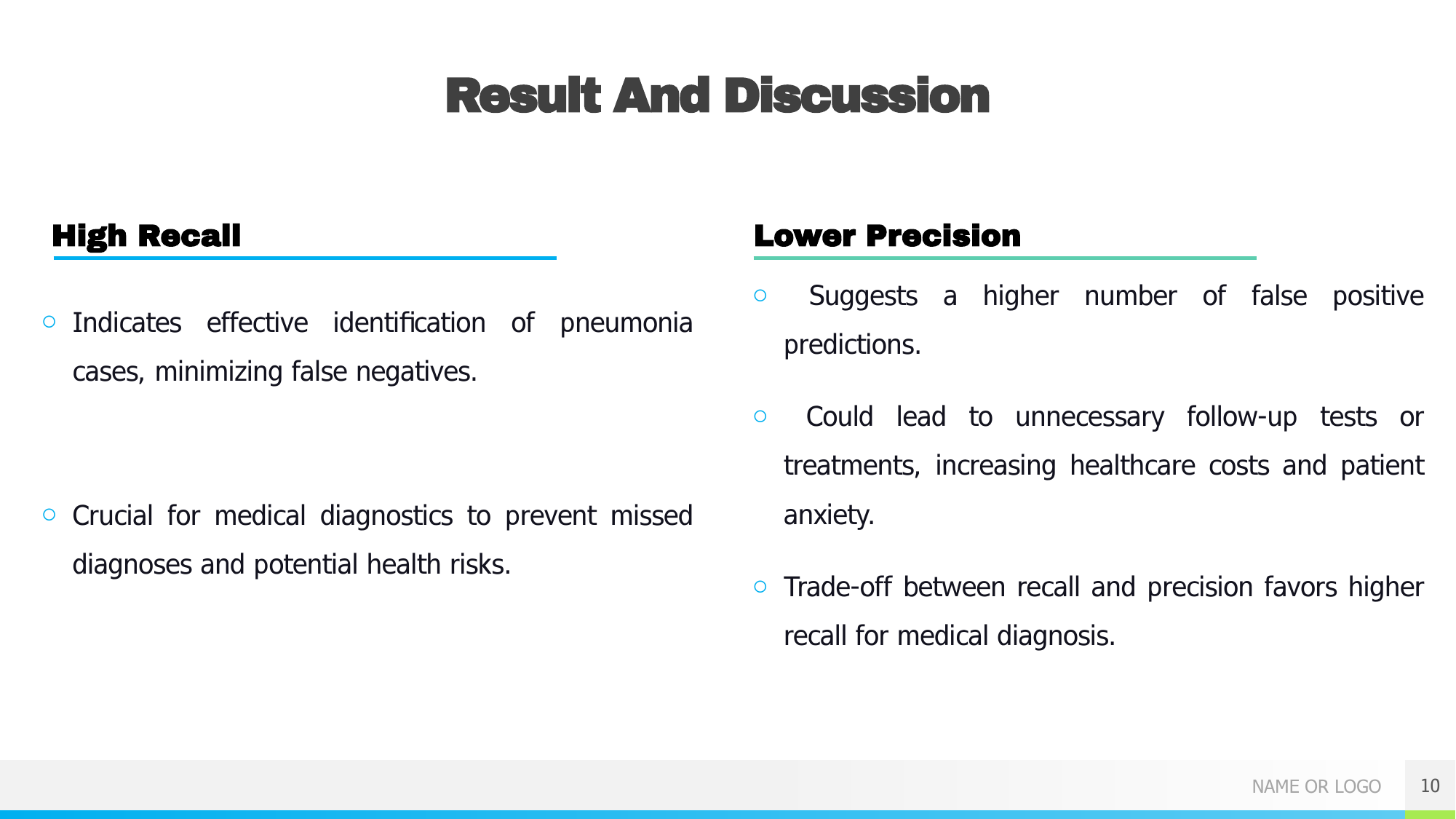

# Result And Discussion
High Recall
Lower Precision
 Suggests a higher number of false positive predictions.
 Could lead to unnecessary follow-up tests or treatments, increasing healthcare costs and patient anxiety.
Trade-off between recall and precision favors higher recall for medical diagnosis.
Indicates effective identification of pneumonia cases, minimizing false negatives.

Crucial for medical diagnostics to prevent missed diagnoses and potential health risks.
10